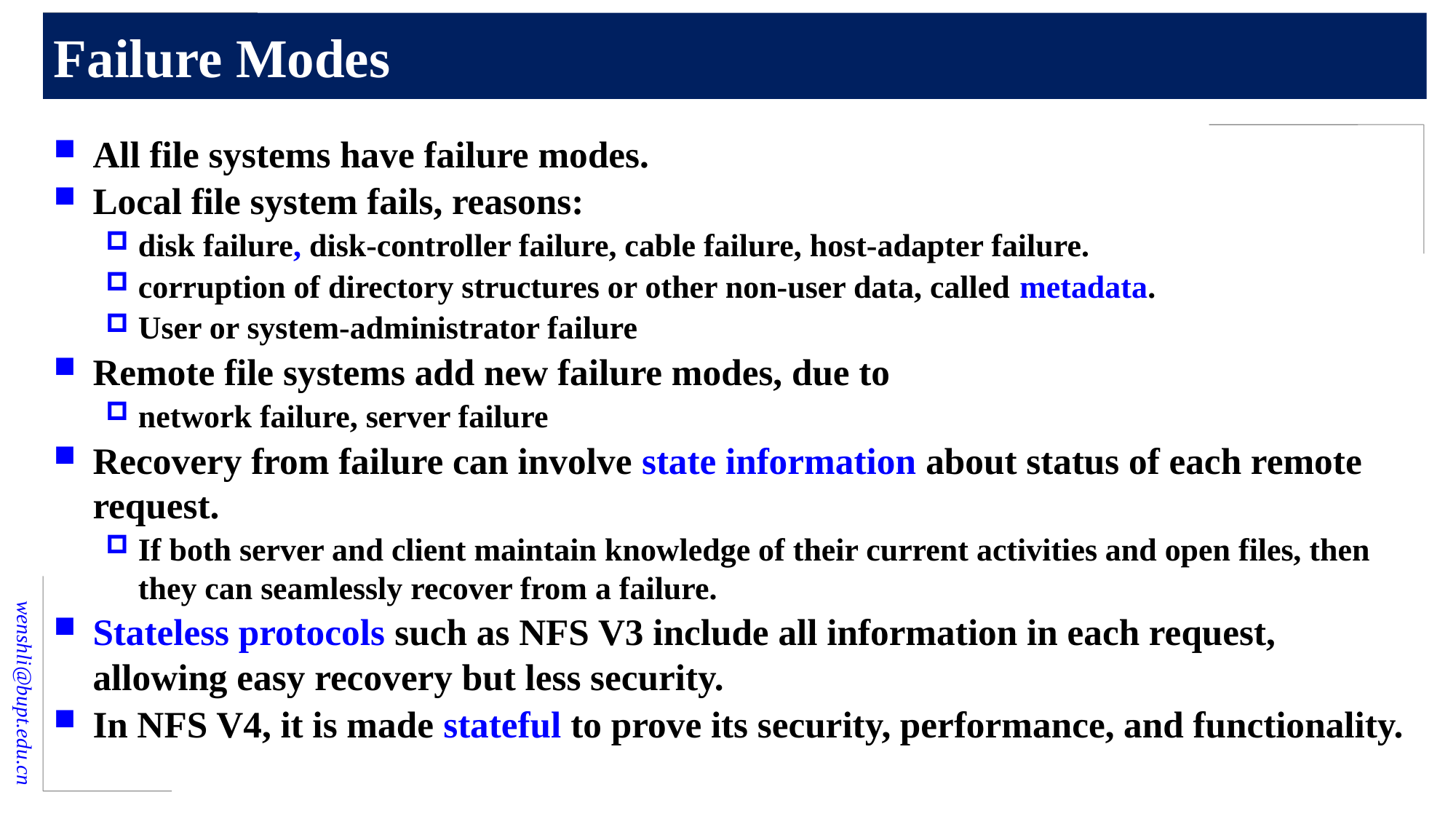

# Failure Modes
All file systems have failure modes.
Local file system fails, reasons:
disk failure, disk-controller failure, cable failure, host-adapter failure.
corruption of directory structures or other non-user data, called metadata.
User or system-administrator failure
Remote file systems add new failure modes, due to
network failure, server failure
Recovery from failure can involve state information about status of each remote request.
If both server and client maintain knowledge of their current activities and open files, then they can seamlessly recover from a failure.
Stateless protocols such as NFS V3 include all information in each request, allowing easy recovery but less security.
In NFS V4, it is made stateful to prove its security, performance, and functionality.
44